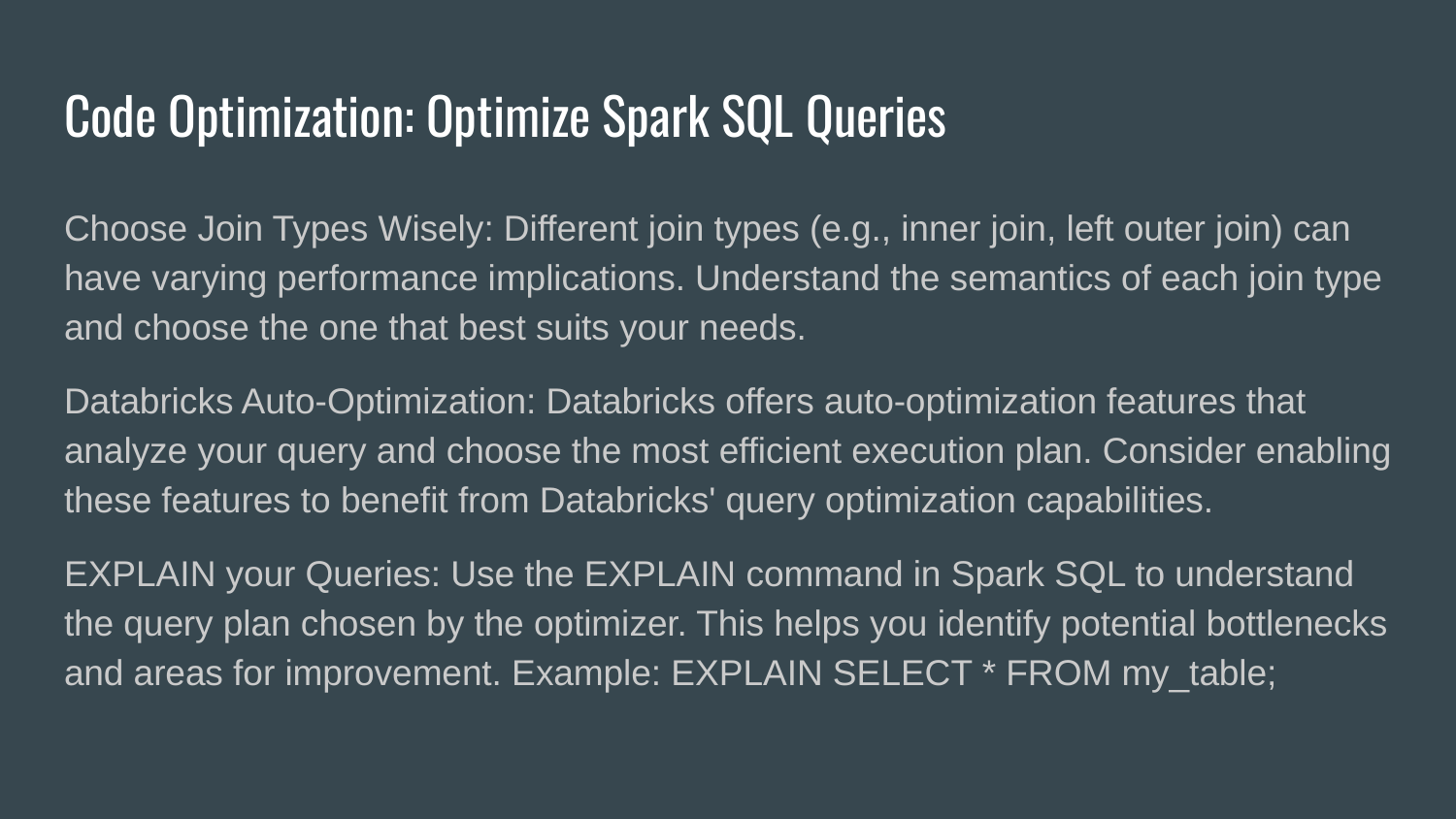

# Code Optimization: Optimize Spark SQL Queries
Choose Join Types Wisely: Different join types (e.g., inner join, left outer join) can have varying performance implications. Understand the semantics of each join type and choose the one that best suits your needs.
Databricks Auto-Optimization: Databricks offers auto-optimization features that analyze your query and choose the most efficient execution plan. Consider enabling these features to benefit from Databricks' query optimization capabilities.
EXPLAIN your Queries: Use the EXPLAIN command in Spark SQL to understand the query plan chosen by the optimizer. This helps you identify potential bottlenecks and areas for improvement. Example: EXPLAIN SELECT * FROM my_table;